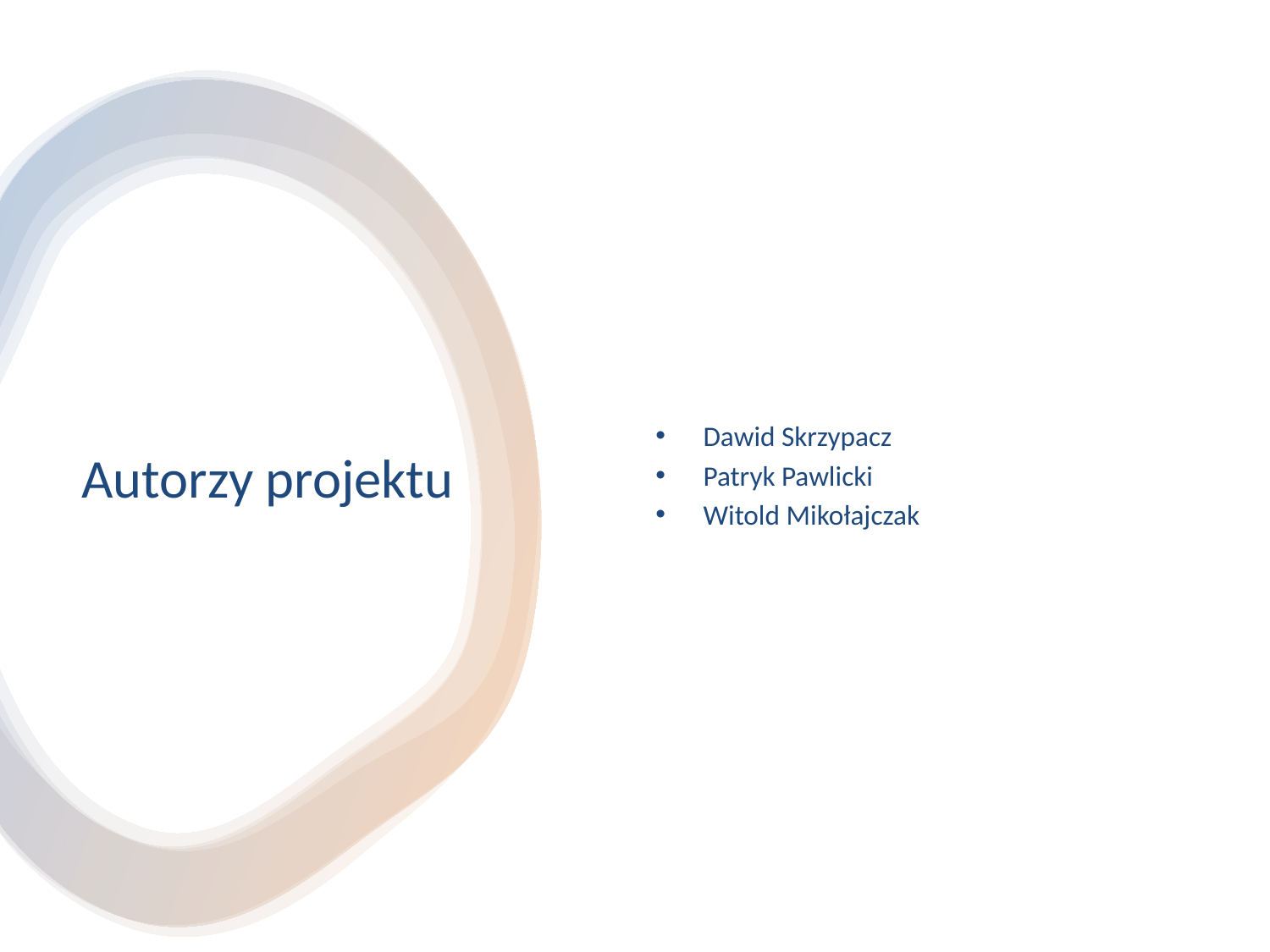

Dawid Skrzypacz
Patryk Pawlicki
Witold Mikołajczak
# Autorzy projektu